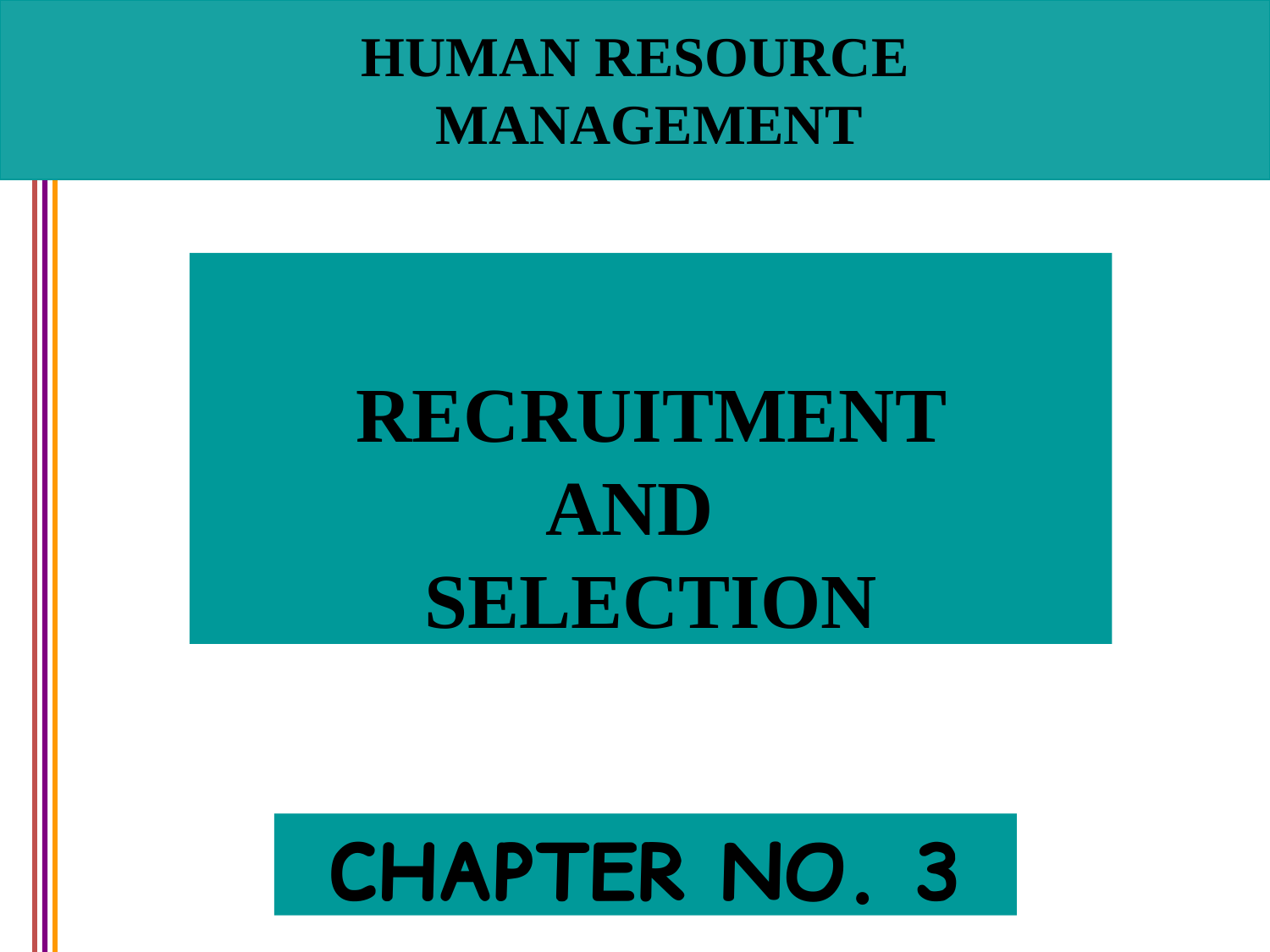

# HUMAN RESOURCE  MANAGEMENT

RECRUITMENT  AND    SELECTION
CHAPTER NO. 3